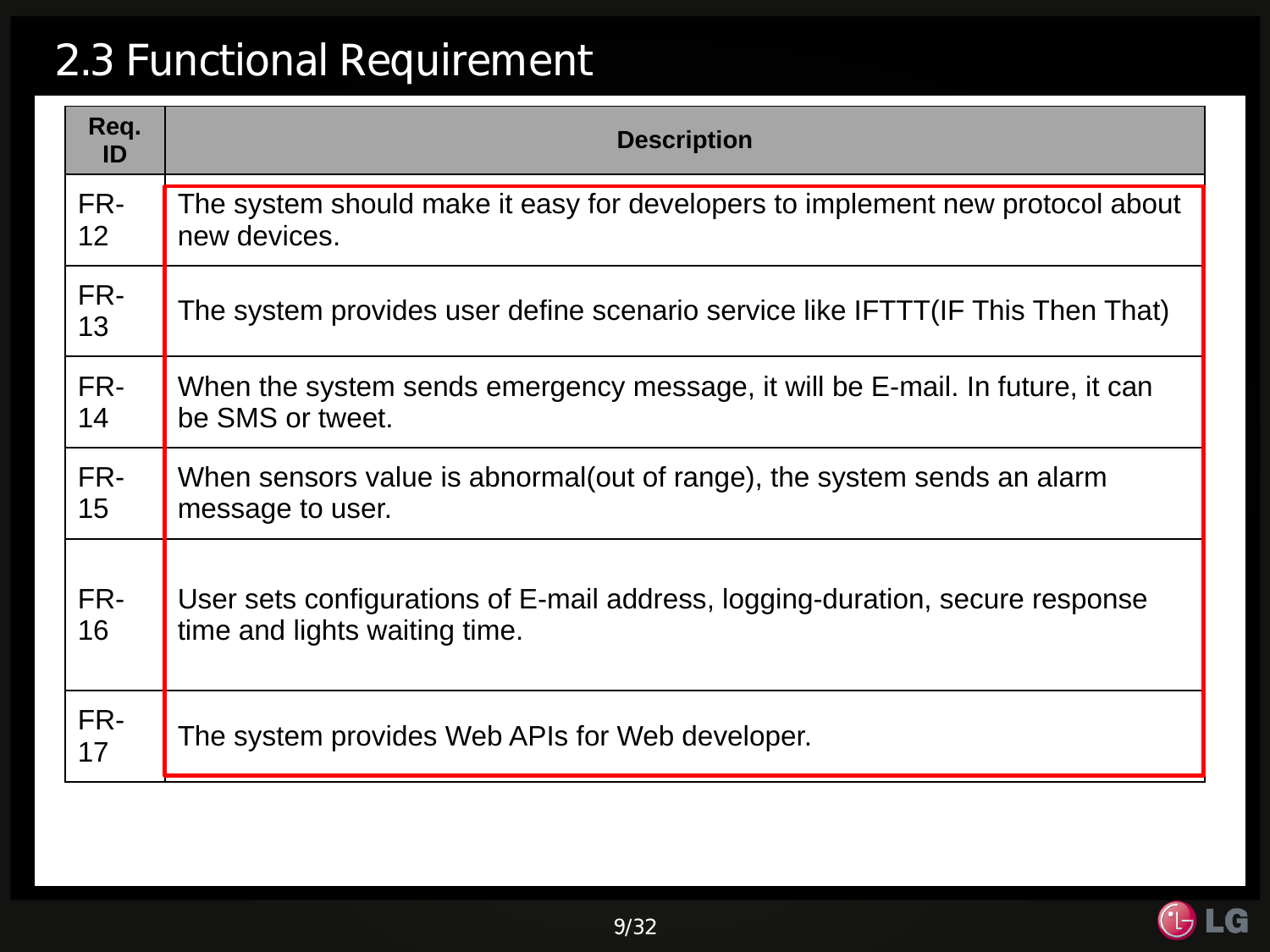

# 2.3 Functional Requirement

| Req. ID | Description |
| --- | --- |
| FR-12 | The system should make it easy for developers to implement new protocol about new devices. |
| FR-13 | The system provides user define scenario service like IFTTT(IF This Then That) |
| FR-14 | When the system sends emergency message, it will be E-mail. In future, it can be SMS or tweet. |
| FR-15 | When sensors value is abnormal(out of range), the system sends an alarm message to user. |
| FR-16 | User sets configurations of E-mail address, logging-duration, secure response time and lights waiting time. |
| FR-17 | The system provides Web APIs for Web developer. |

9/32